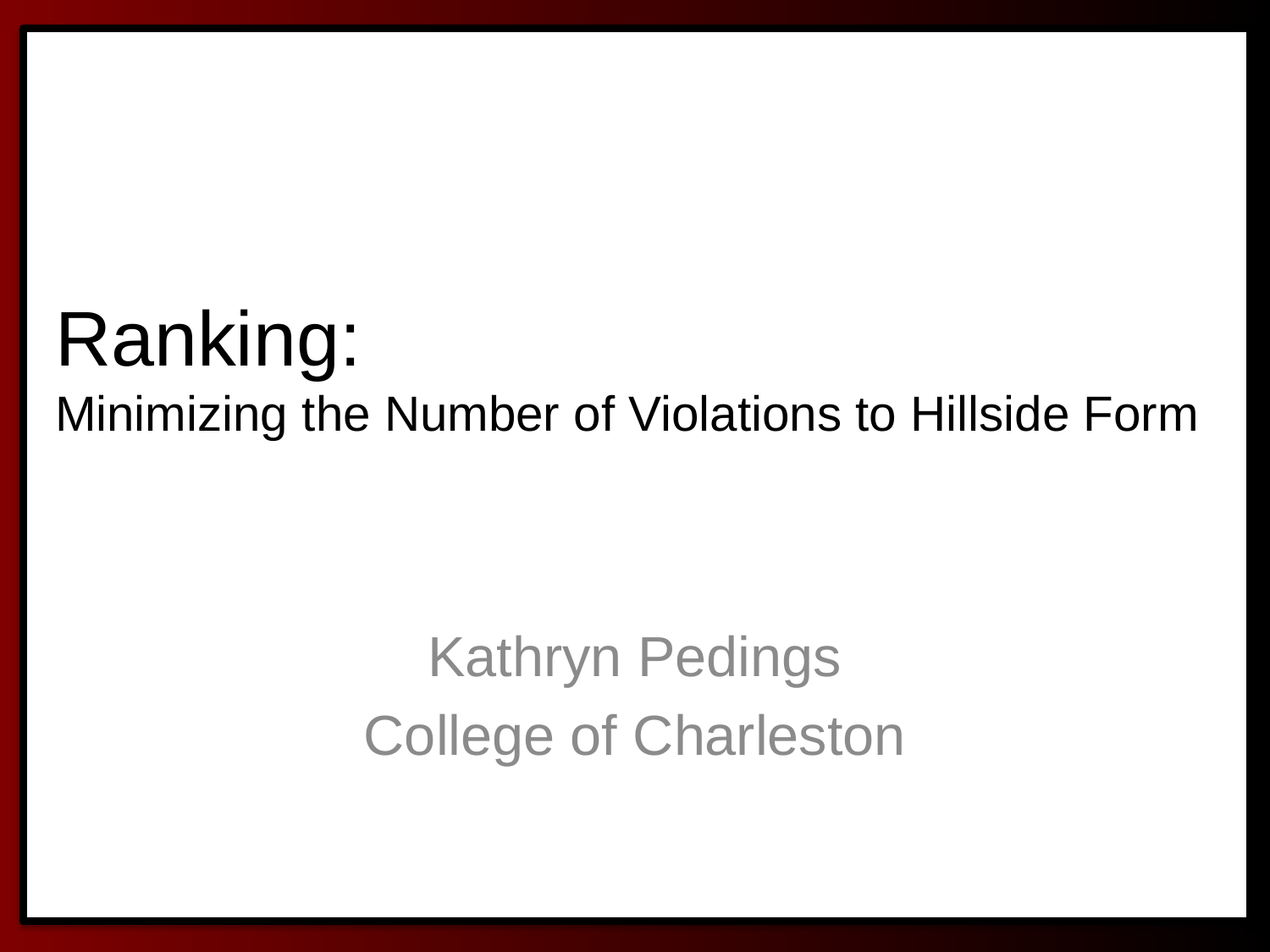

# Ranking: Minimizing the Number of Violations to Hillside Form
Kathryn Pedings
College of Charleston